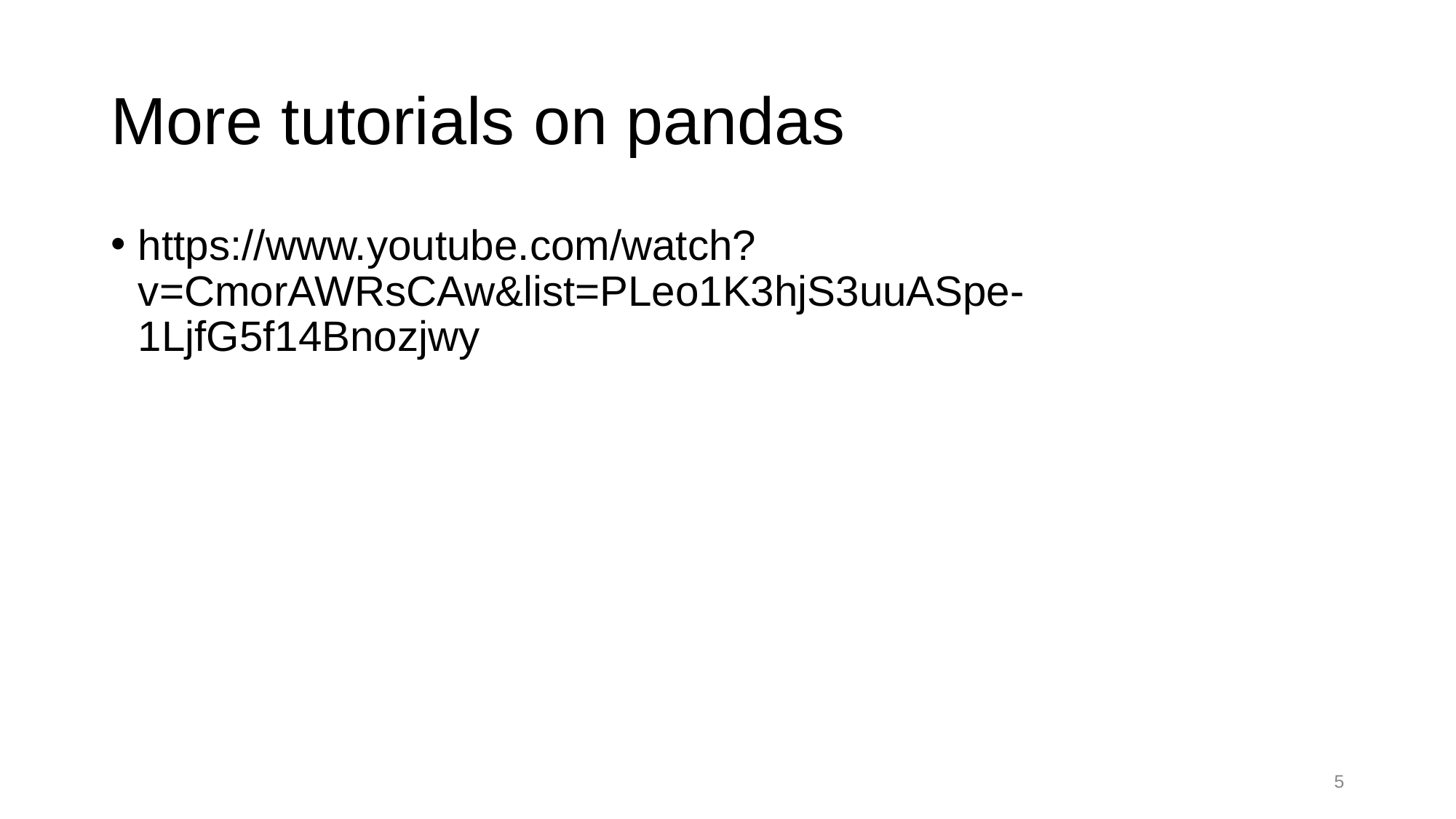

# More tutorials on pandas
https://www.youtube.com/watch?v=CmorAWRsCAw&list=PLeo1K3hjS3uuASpe-1LjfG5f14Bnozjwy
5